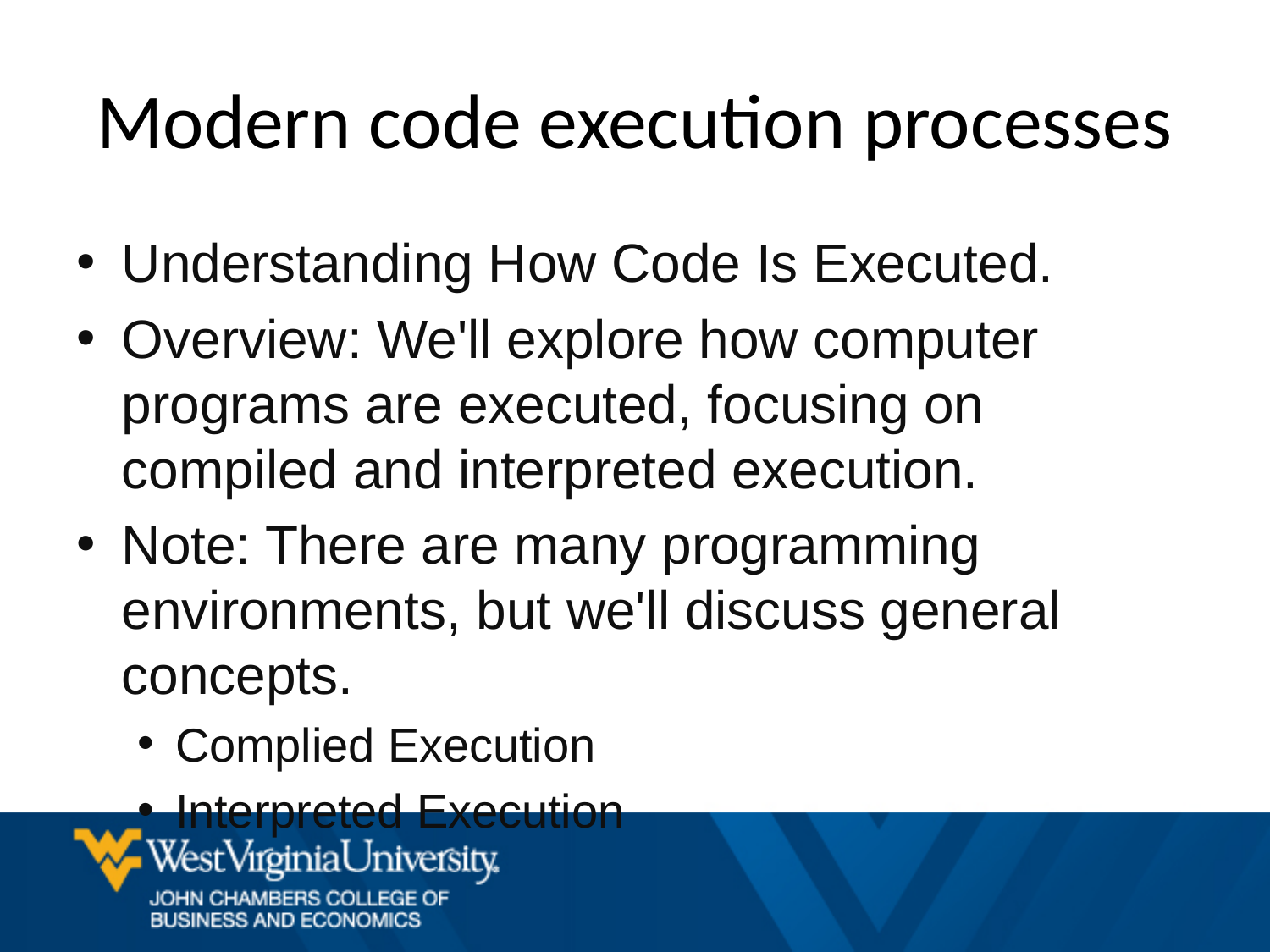

# Modern code execution processes
Understanding How Code Is Executed.
Overview: We'll explore how computer programs are executed, focusing on compiled and interpreted execution.
Note: There are many programming environments, but we'll discuss general concepts.
Complied Execution
Interpreted Execution